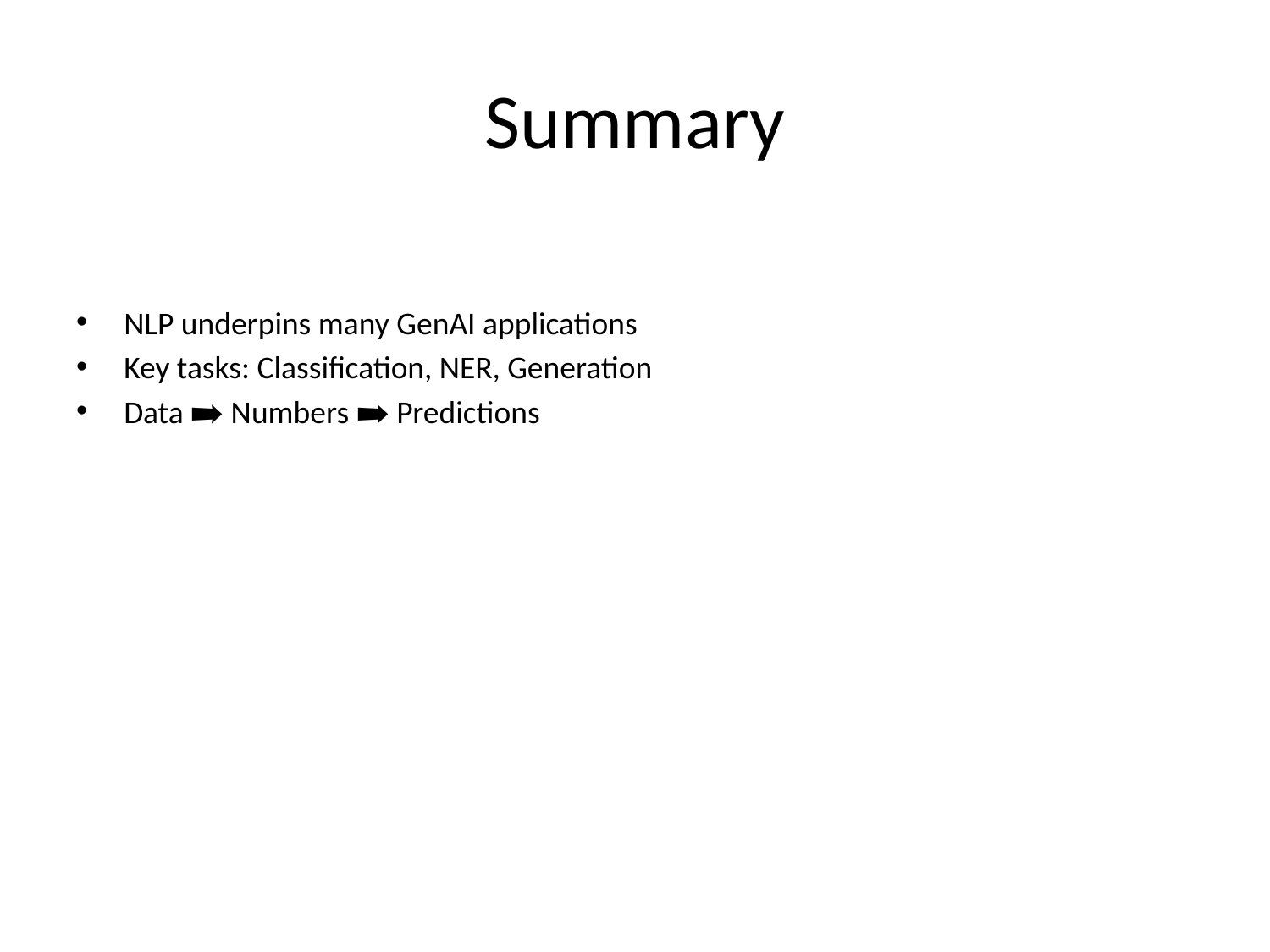

# Summary

NLP underpins many GenAI applications
Key tasks: Classification, NER, Generation
Data ➡️ Numbers ➡️ Predictions